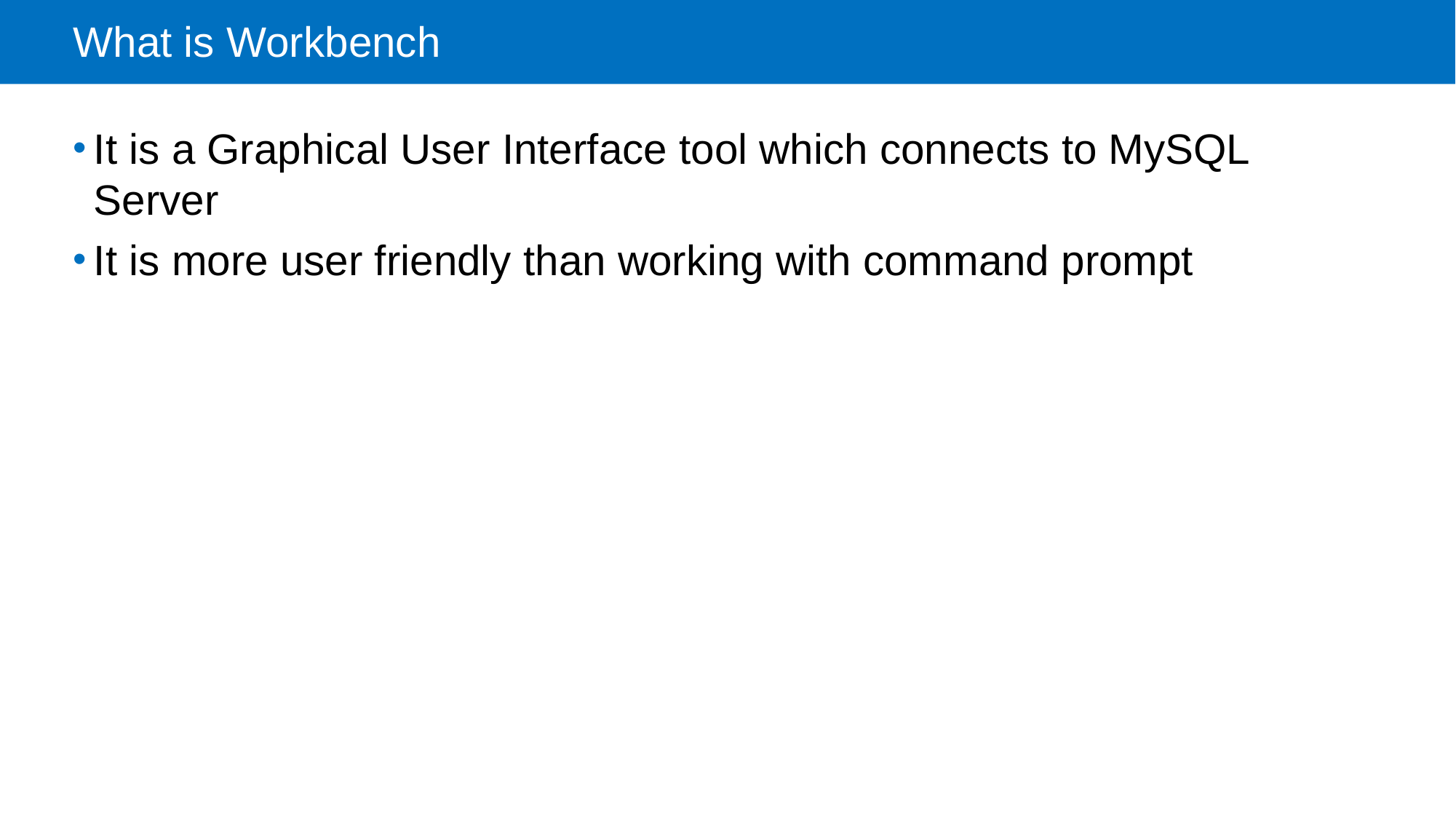

# What is Workbench
It is a Graphical User Interface tool which connects to MySQL Server
It is more user friendly than working with command prompt